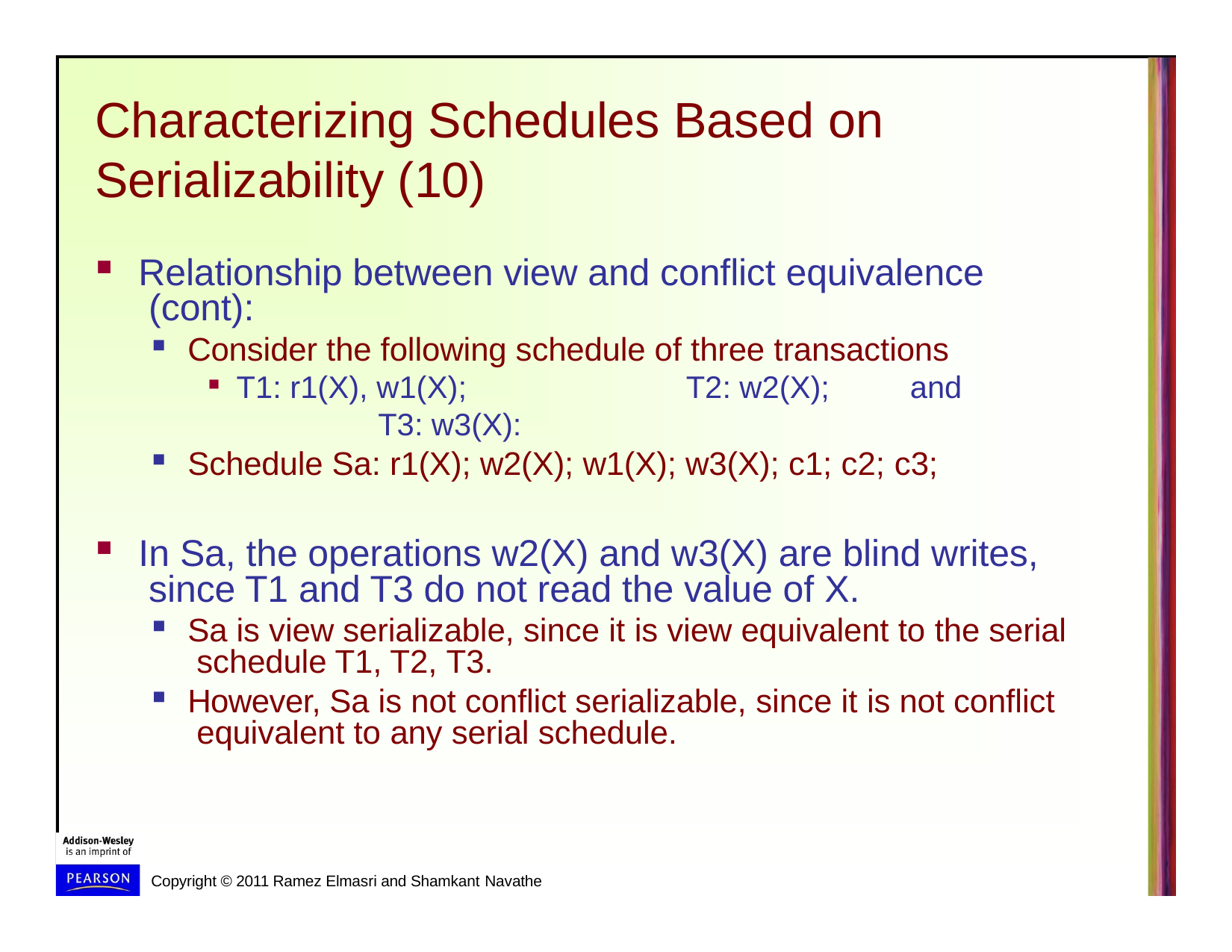

# Characterizing Schedules Based on  Serializability (10)
Relationship between view and conflict equivalence  (cont):
Consider the following schedule of three transactions
T1: r1(X), w1(X);	T2: w2(X);	and	T3: w3(X):
Schedule Sa: r1(X); w2(X); w1(X); w3(X); c1; c2; c3;

In Sa, the operations w2(X) and w3(X) are blind writes,  since T1 and T3 do not read the value of X.
Sa is view serializable, since it is view equivalent to the serial  schedule T1, T2, T3.
However, Sa is not conflict serializable, since it is not conflict  equivalent to any serial schedule.
Copyright © 2011 Ramez Elmasri and Shamkant Navathe